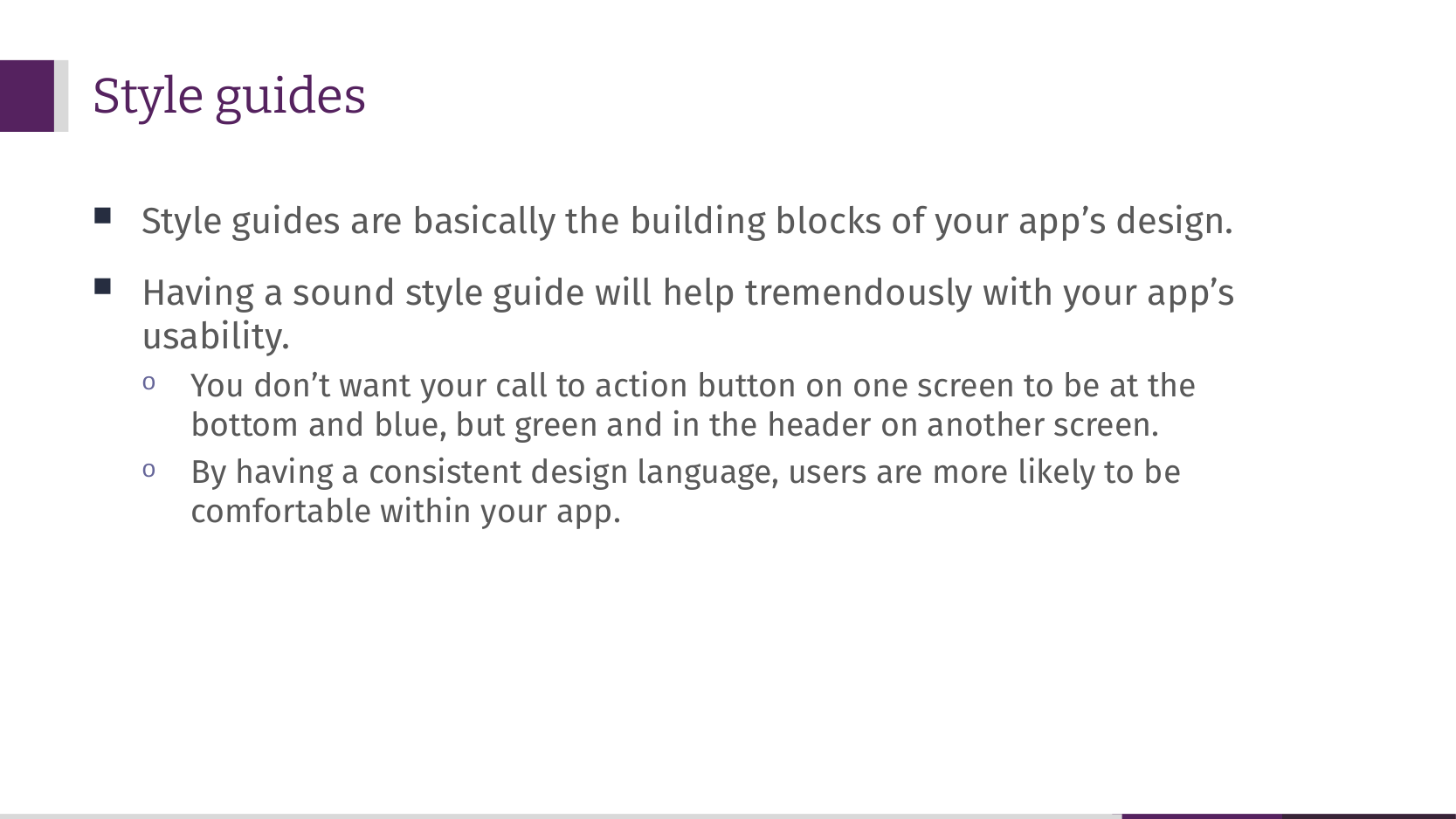

# Style guides
Style guides are basically the building blocks of your app’s design.
Having a sound style guide will help tremendously with your app’s usability.
You don’t want your call to action button on one screen to be at the bottom and blue, but green and in the header on another screen.
By having a consistent design language, users are more likely to be comfortable within your app.